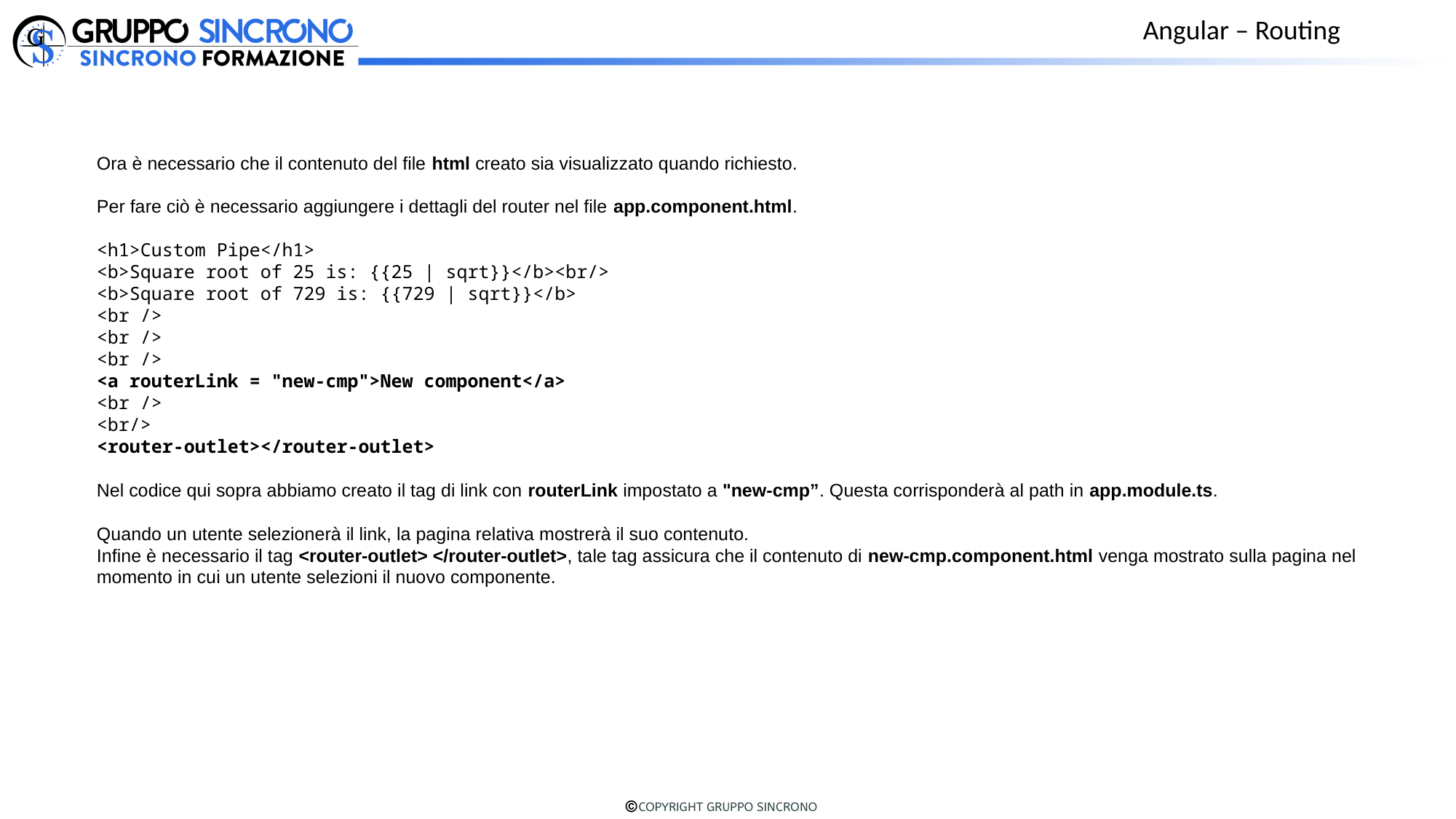

Angular – Routing
Ora è necessario che il contenuto del file html creato sia visualizzato quando richiesto.

Per fare ciò è necessario aggiungere i dettagli del router nel file app.component.html.

<h1>Custom Pipe</h1>
<b>Square root of 25 is: {{25 | sqrt}}</b><br/>
<b>Square root of 729 is: {{729 | sqrt}}</b>
<br />
<br />
<br />
<a routerLink = "new-cmp">New component</a>
<br />
<br/>
<router-outlet></router-outlet>

Nel codice qui sopra abbiamo creato il tag di link con routerLink impostato a "new-cmp”. Questa corrisponderà al path in app.module.ts.

Quando un utente selezionerà il link, la pagina relativa mostrerà il suo contenuto.
Infine è necessario il tag <router-outlet> </router-outlet>, tale tag assicura che il contenuto di new-cmp.component.html venga mostrato sulla pagina nel momento in cui un utente selezioni il nuovo componente.